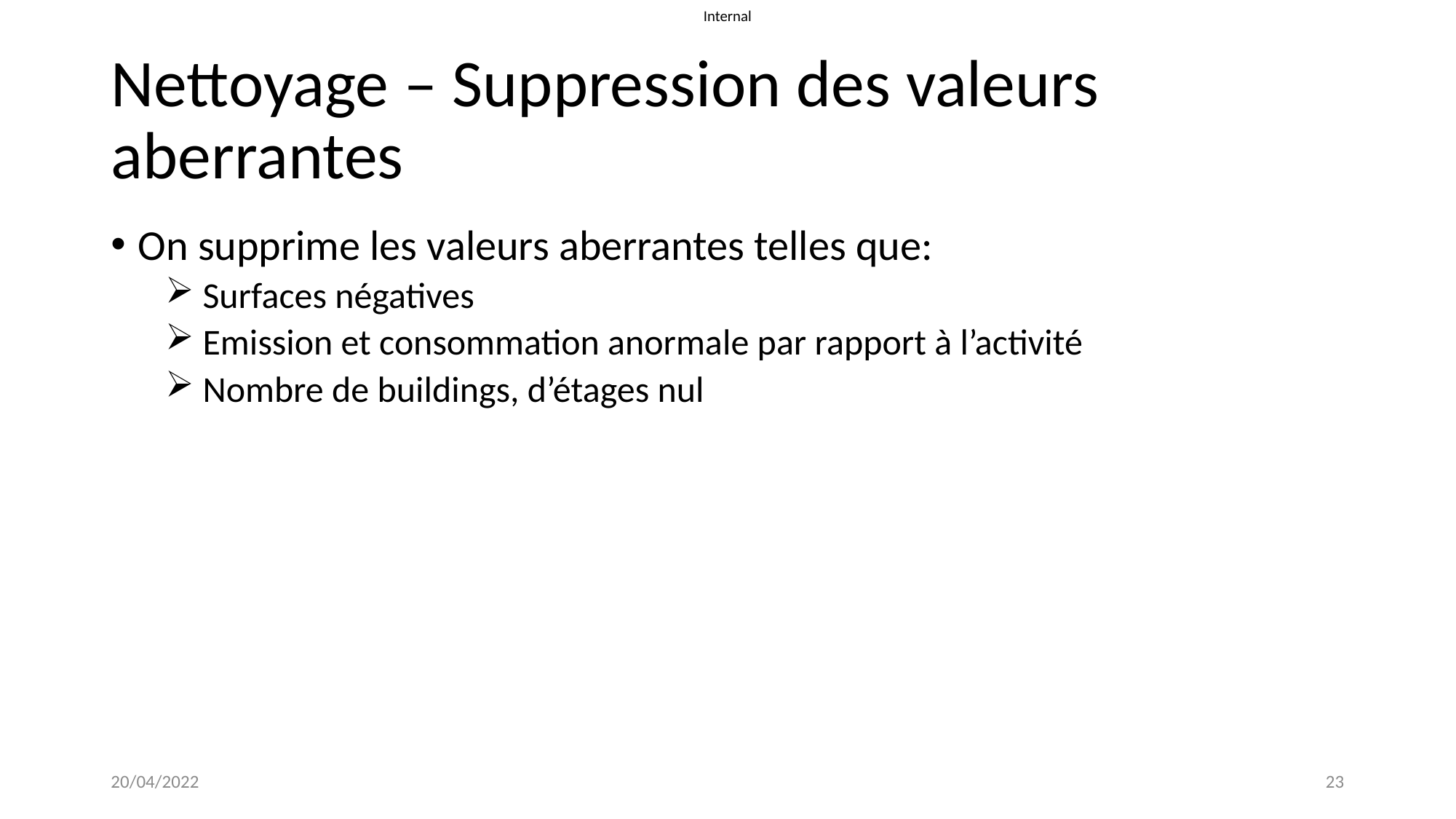

# Nettoyage – Suppression des valeurs aberrantes
On supprime les valeurs aberrantes telles que:
 Surfaces négatives
 Emission et consommation anormale par rapport à l’activité
 Nombre de buildings, d’étages nul
20/04/2022

23